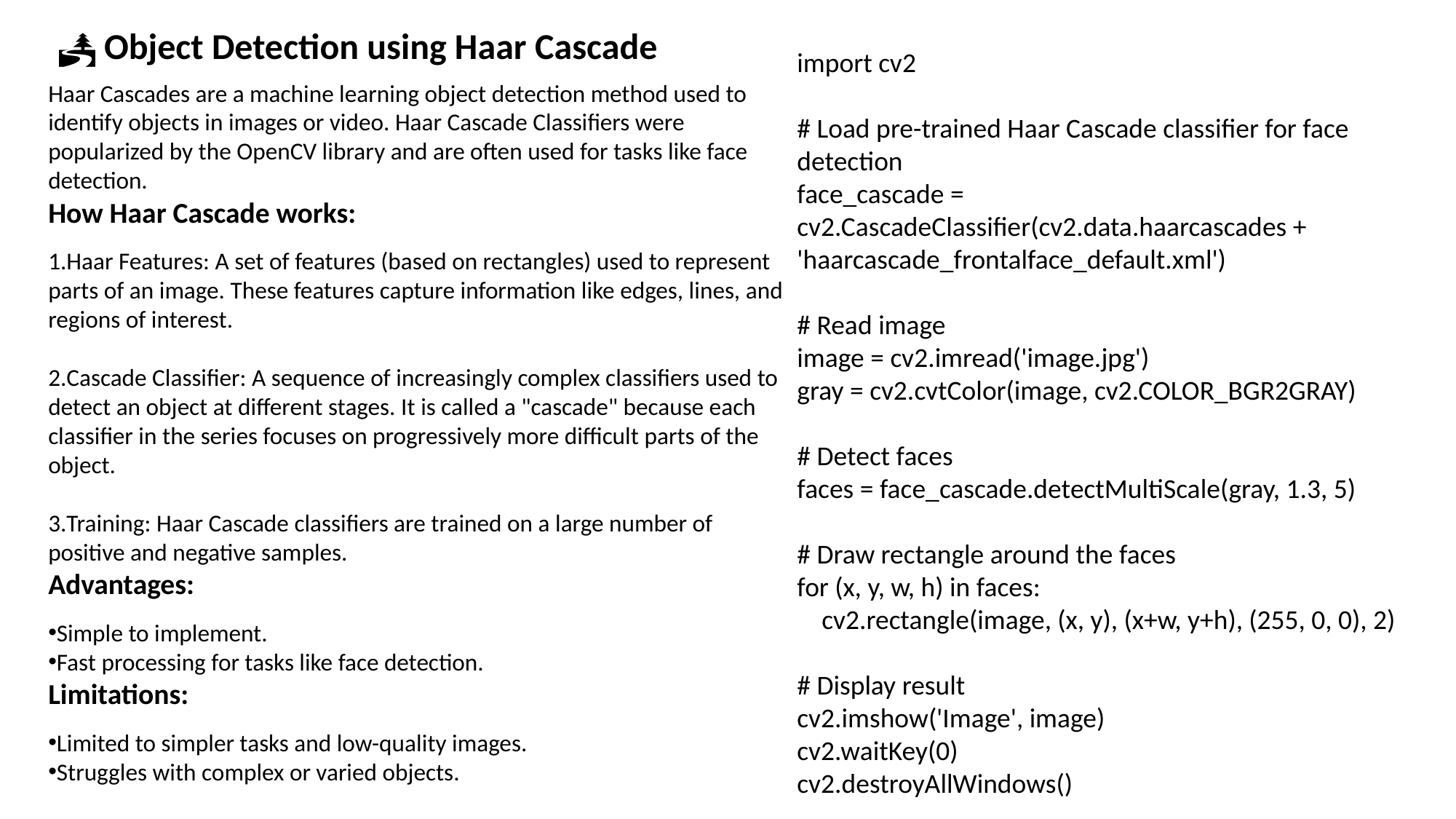

🏞️ Object Detection using Haar Cascade
import cv2

# Load pre-trained Haar Cascade classifier for face detection
face_cascade = cv2.CascadeClassifier(cv2.data.haarcascades + 'haarcascade_frontalface_default.xml')

# Read image
image = cv2.imread('image.jpg')
gray = cv2.cvtColor(image, cv2.COLOR_BGR2GRAY)

# Detect faces
faces = face_cascade.detectMultiScale(gray, 1.3, 5)

# Draw rectangle around the faces
for (x, y, w, h) in faces:
    cv2.rectangle(image, (x, y), (x+w, y+h), (255, 0, 0), 2)

# Display result
cv2.imshow('Image', image)
cv2.waitKey(0)
cv2.destroyAllWindows()

Haar Cascades are a machine learning object detection method used to identify objects in images or video. Haar Cascade Classifiers were popularized by the OpenCV library and are often used for tasks like face detection.
How Haar Cascade works:
Haar Features: A set of features (based on rectangles) used to represent parts of an image. These features capture information like edges, lines, and regions of interest.

Cascade Classifier: A sequence of increasingly complex classifiers used to detect an object at different stages. It is called a "cascade" because each classifier in the series focuses on progressively more difficult parts of the object.

Training: Haar Cascade classifiers are trained on a large number of positive and negative samples.
Advantages:
Simple to implement.
Fast processing for tasks like face detection.
Limitations:
Limited to simpler tasks and low-quality images.
Struggles with complex or varied objects.